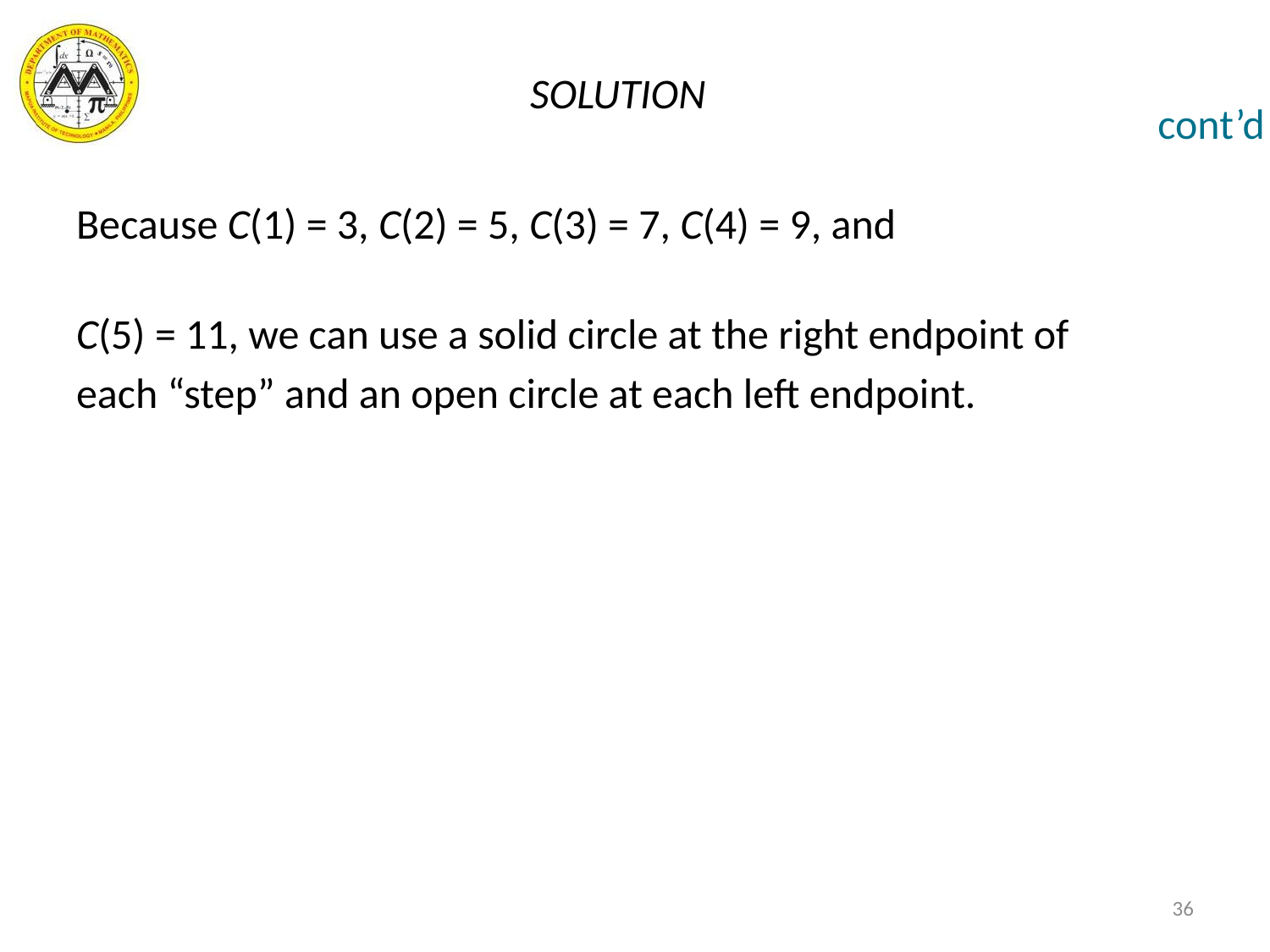

# SOLUTION
cont’d
Because C(1) = 3, C(2) = 5, C(3) = 7, C(4) = 9, and
C(5) = 11, we can use a solid circle at the right endpoint of
each “step” and an open circle at each left endpoint.
36